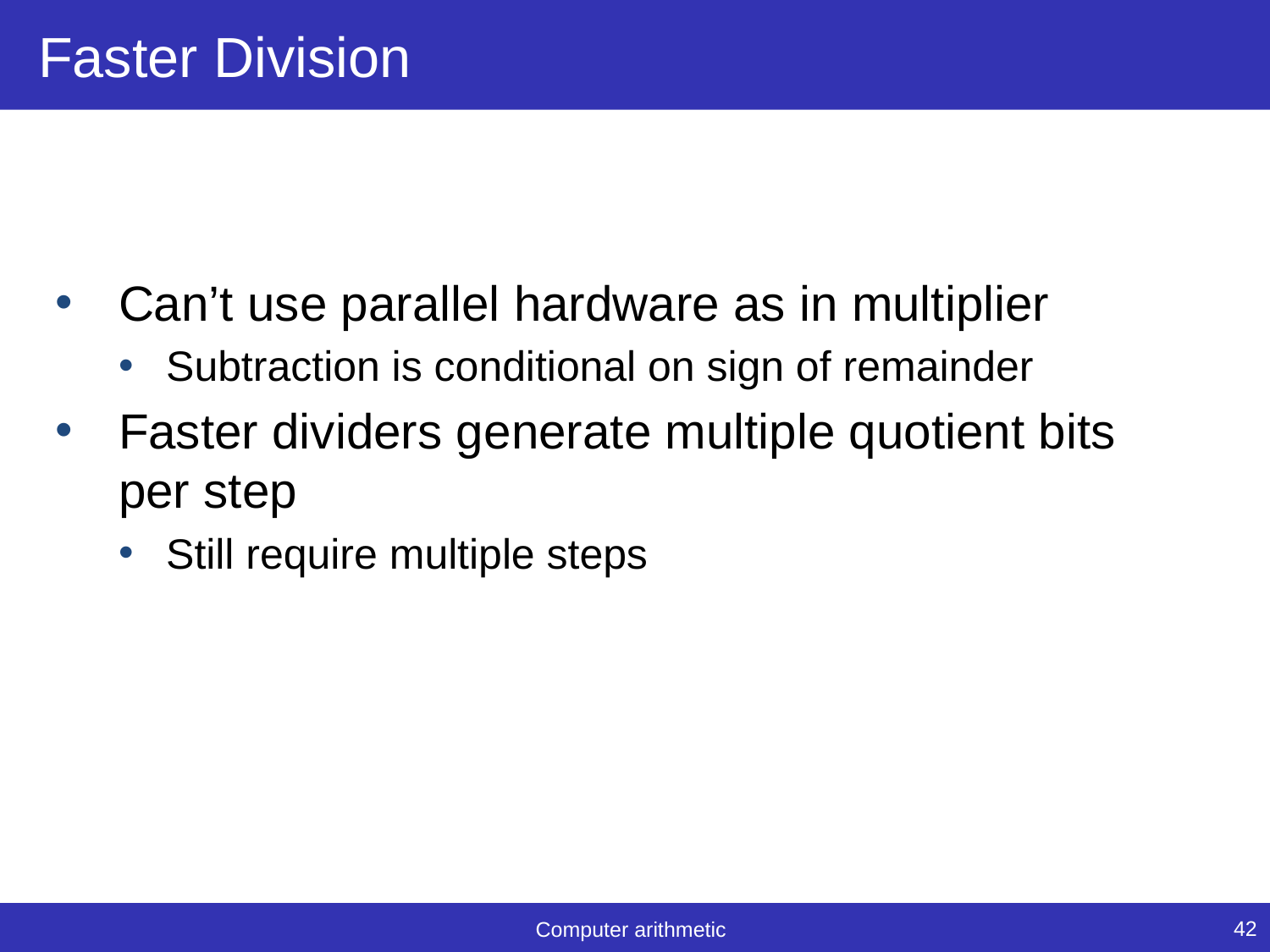

# Faster Division

Can’t use parallel hardware as in multiplier
Subtraction is conditional on sign of remainder
Faster dividers generate multiple quotient bits per step
Still require multiple steps
42